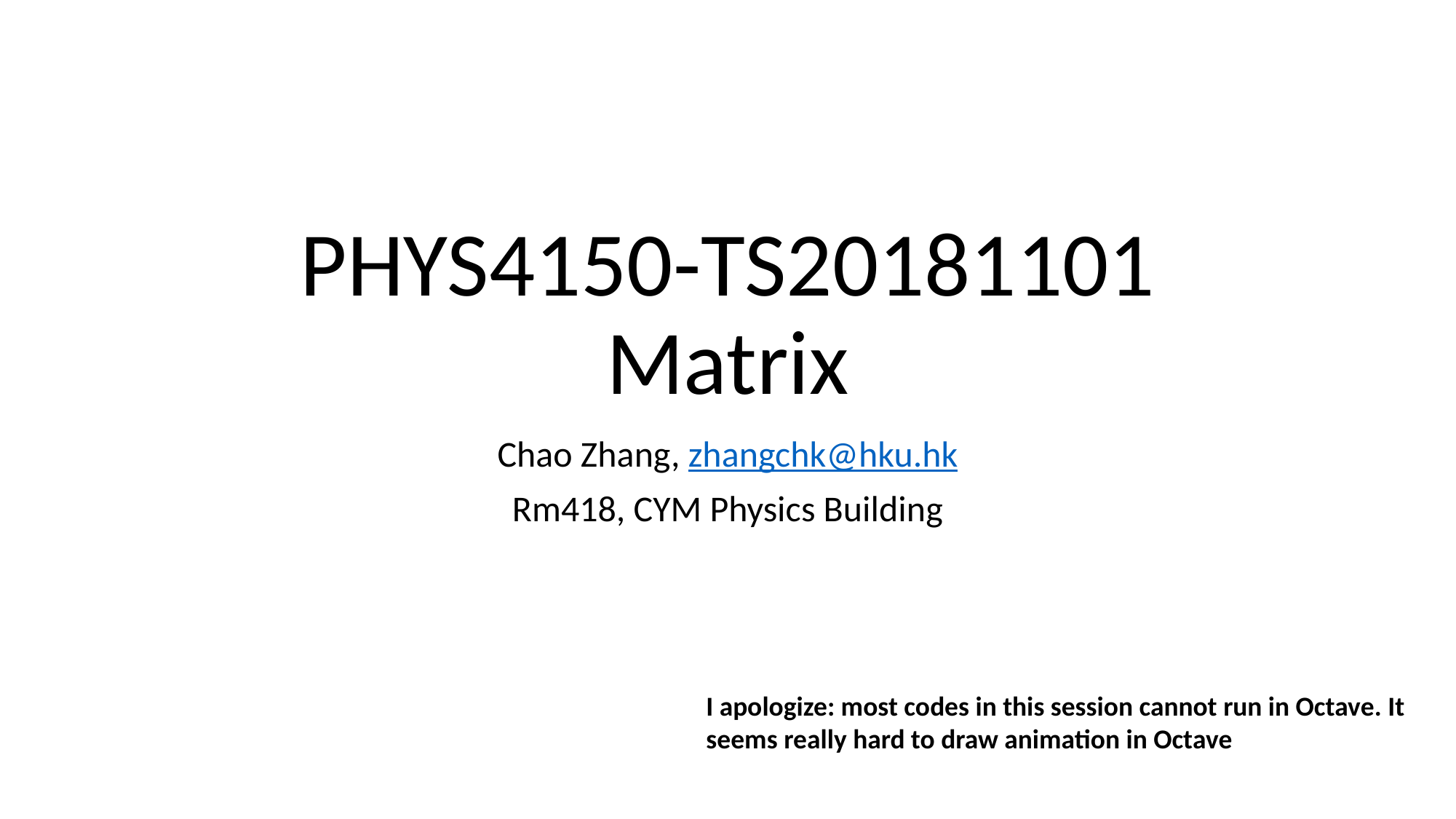

# PHYS4150-TS20181101 Matrix
Chao Zhang, zhangchk@hku.hk
Rm418, CYM Physics Building

I apologize: most codes in this session cannot run in Octave. It seems really hard to draw animation in Octave